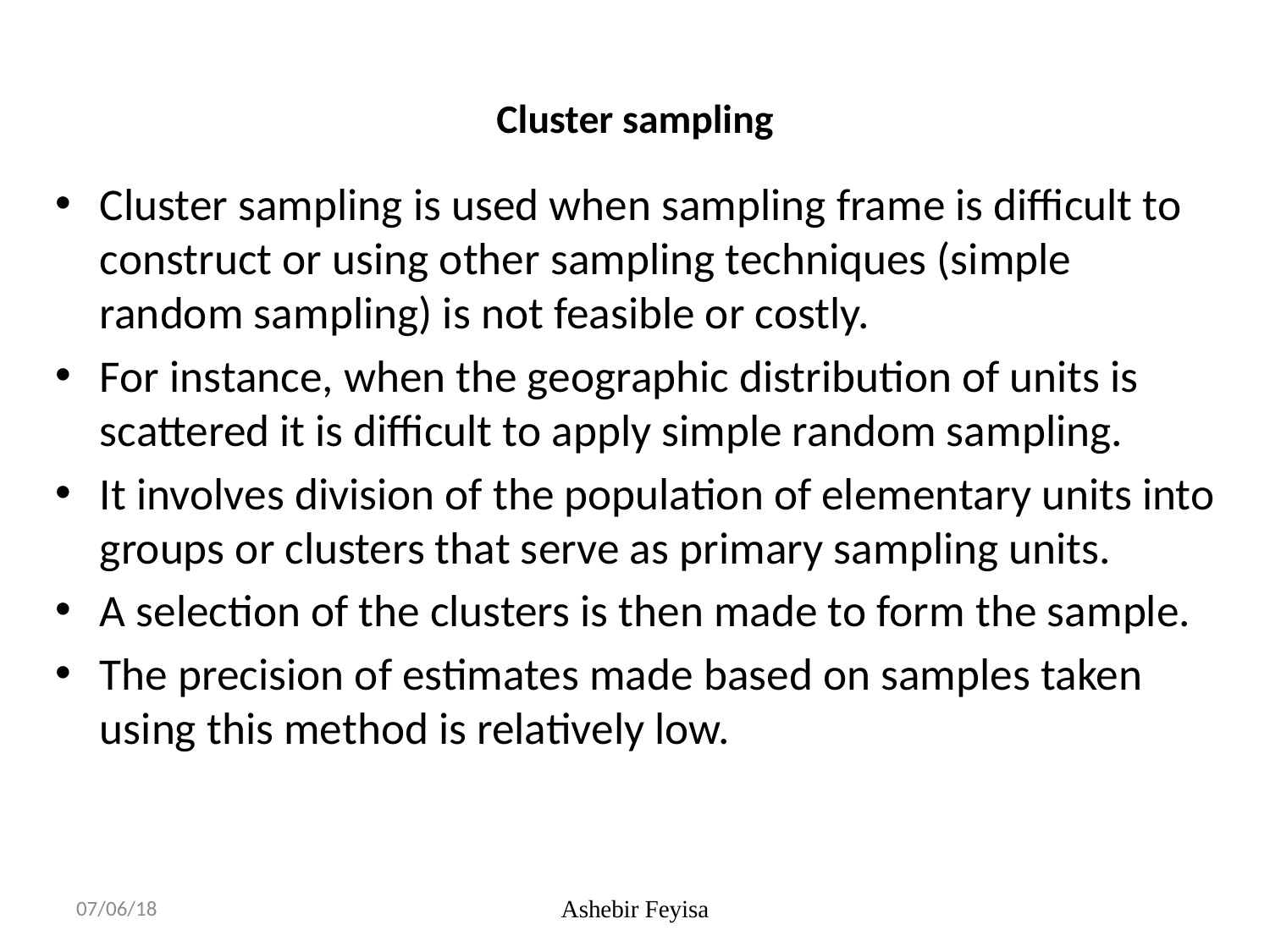

# Cluster sampling
Cluster sampling is used when sampling frame is difficult to construct or using other sampling techniques (simple random sampling) is not feasible or costly.
For instance, when the geographic distribution of units is scattered it is difficult to apply simple random sampling.
It involves division of the population of elementary units into groups or clusters that serve as primary sampling units.
A selection of the clusters is then made to form the sample.
The precision of estimates made based on samples taken using this method is relatively low.
07/06/18
Ashebir Feyisa